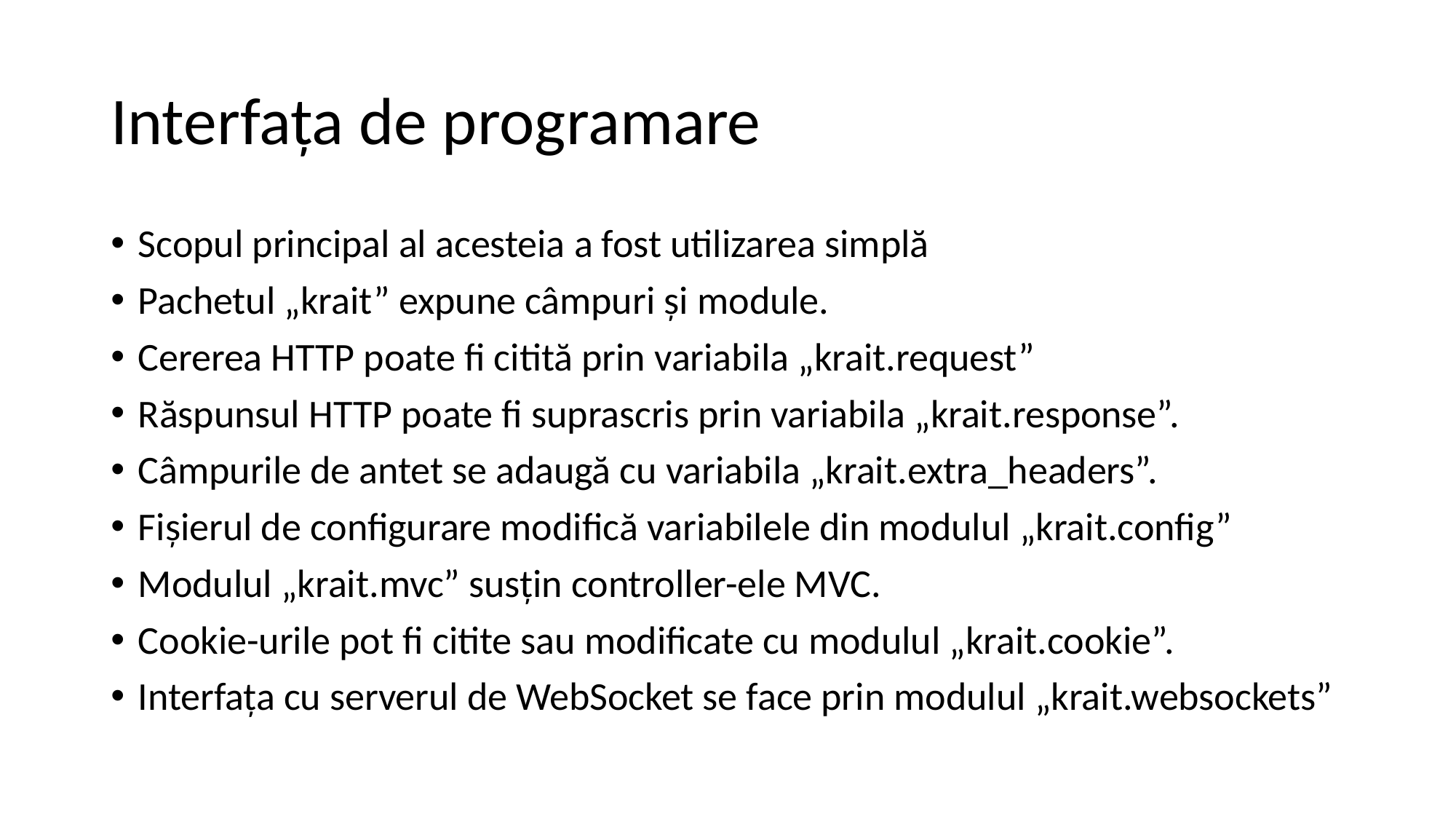

# Interfața de programare
Scopul principal al acesteia a fost utilizarea simplă
Pachetul „krait” expune câmpuri și module.
Cererea HTTP poate fi citită prin variabila „krait.request”
Răspunsul HTTP poate fi suprascris prin variabila „krait.response”.
Câmpurile de antet se adaugă cu variabila „krait.extra_headers”.
Fișierul de configurare modifică variabilele din modulul „krait.config”
Modulul „krait.mvc” susțin controller-ele MVC.
Cookie-urile pot fi citite sau modificate cu modulul „krait.cookie”.
Interfața cu serverul de WebSocket se face prin modulul „krait.websockets”